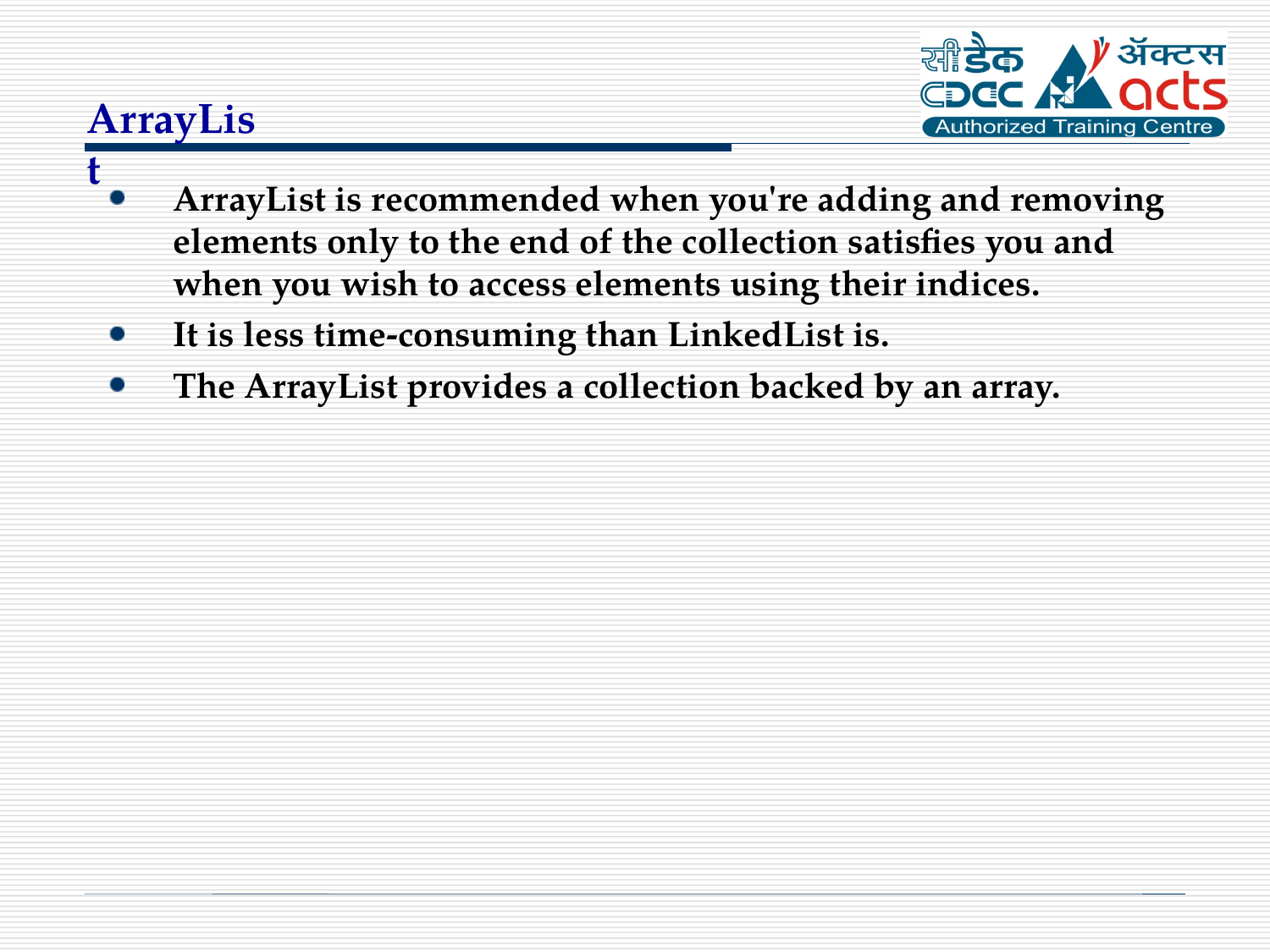

ArrayList
ArrayList is recommended when you're adding and removing elements only to the end of the collection satisfies you and when you wish to access elements using their indices.
It is less time-consuming than LinkedList is.
The ArrayList provides a collection backed by an array.